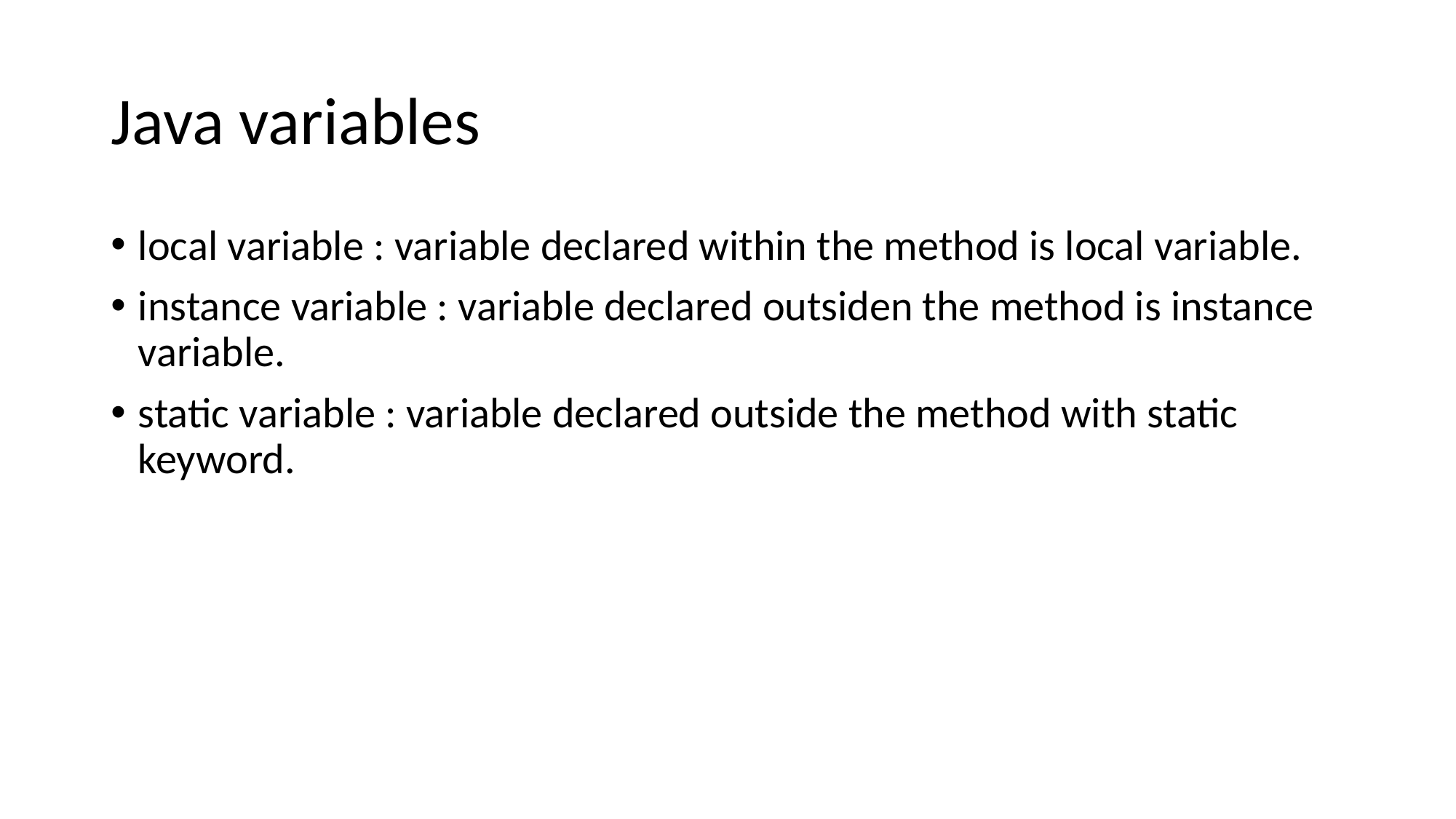

# Java variables
local variable : variable declared within the method is local variable.
instance variable : variable declared outsiden the method is instance variable.
static variable : variable declared outside the method with static keyword.